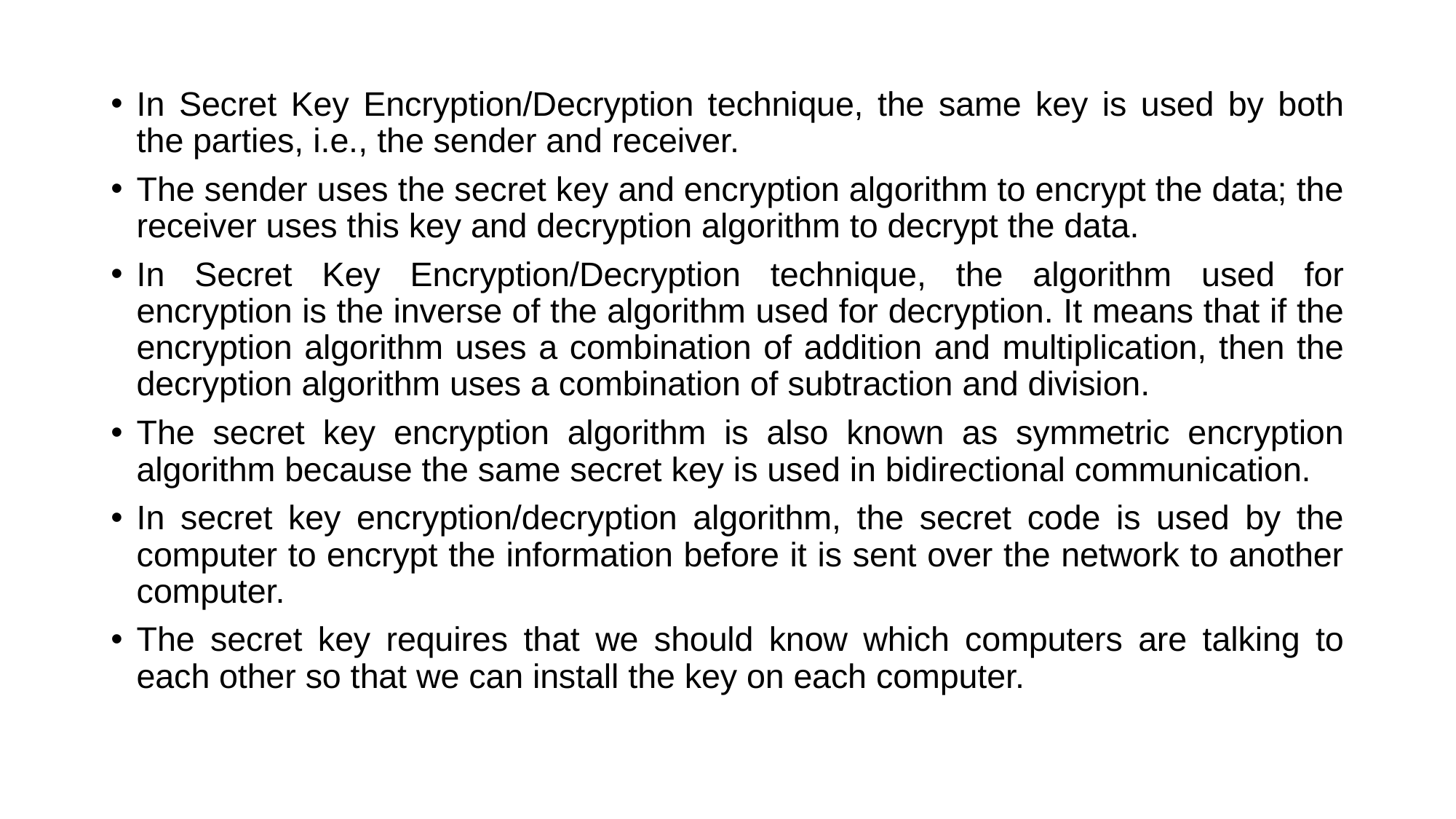

In Secret Key Encryption/Decryption technique, the same key is used by both the parties, i.e., the sender and receiver.
The sender uses the secret key and encryption algorithm to encrypt the data; the receiver uses this key and decryption algorithm to decrypt the data.
In Secret Key Encryption/Decryption technique, the algorithm used for encryption is the inverse of the algorithm used for decryption. It means that if the encryption algorithm uses a combination of addition and multiplication, then the decryption algorithm uses a combination of subtraction and division.
The secret key encryption algorithm is also known as symmetric encryption algorithm because the same secret key is used in bidirectional communication.
In secret key encryption/decryption algorithm, the secret code is used by the computer to encrypt the information before it is sent over the network to another computer.
The secret key requires that we should know which computers are talking to each other so that we can install the key on each computer.